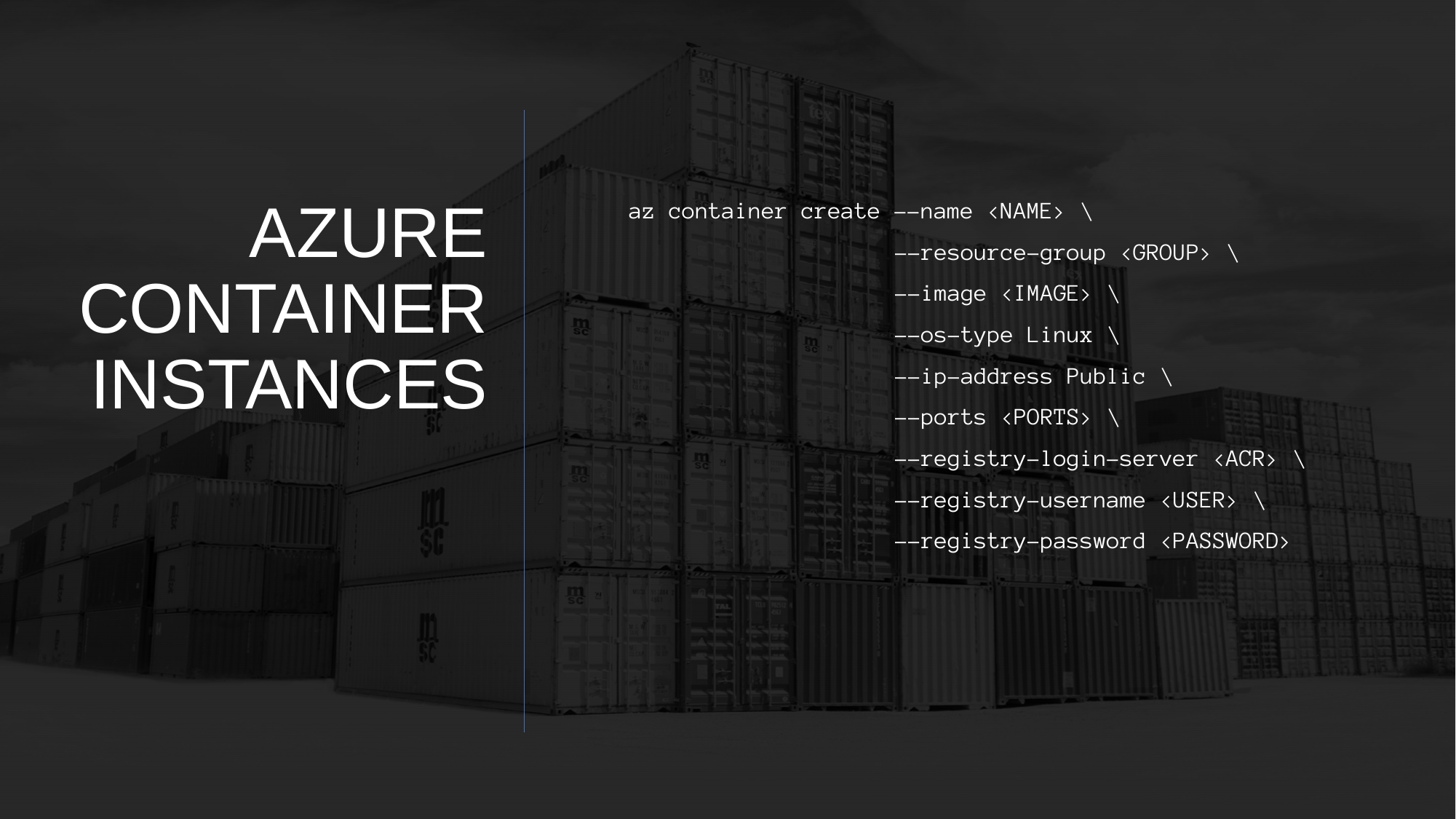

# AZURE CONTAINER INSTANCES
az container create --name <NAME> \
                    --resource-group <GROUP> \
                    --image <IMAGE> \
                    --os-type Linux \
                    --ip-address Public \
                    --ports <PORTS> \
                    --registry-login-server <ACR> \
                    --registry-username <USER> \
                    --registry-password <PASSWORD>